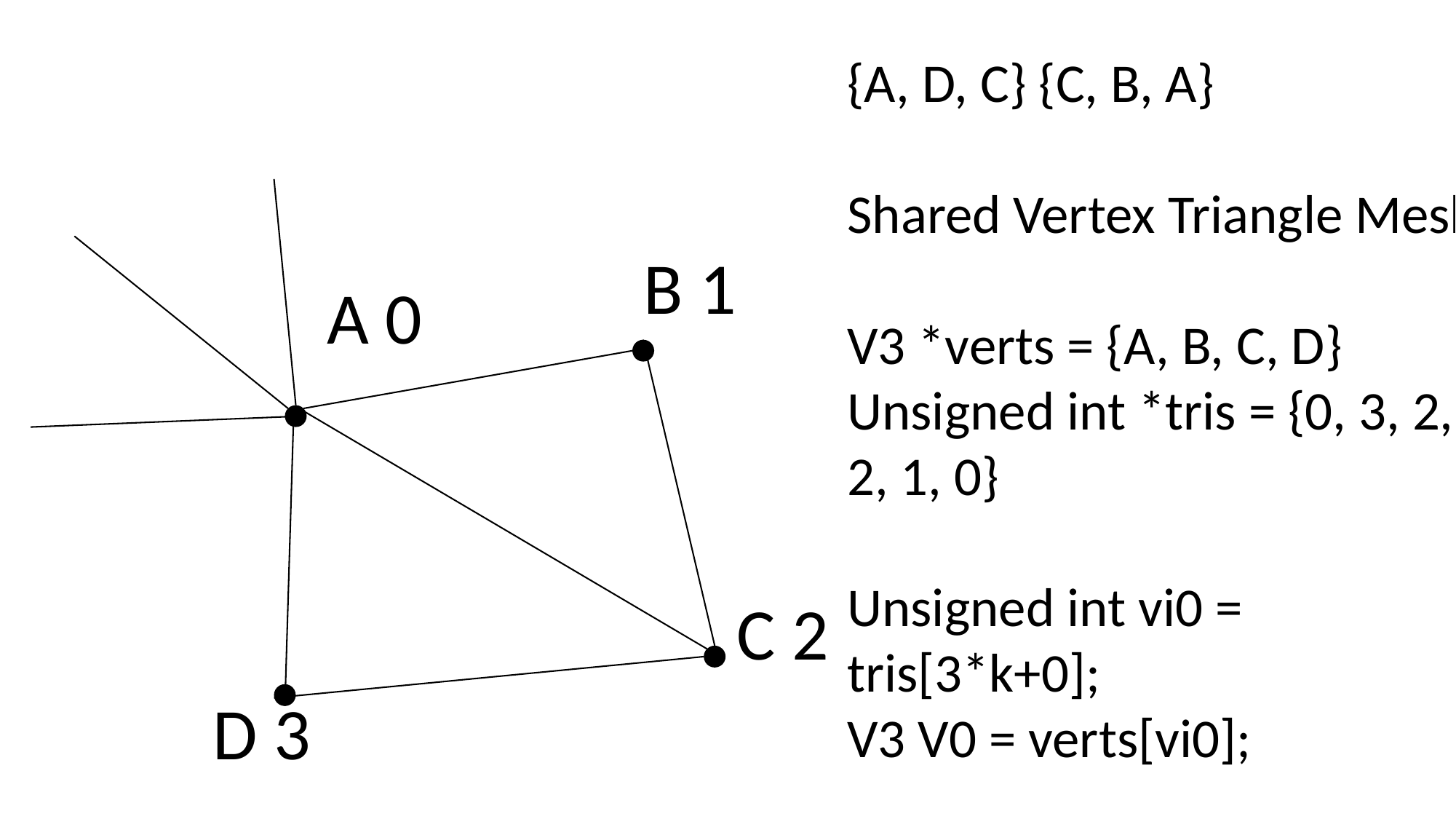

{A, D, C} {C, B, A}

Shared Vertex Triangle Mesh

V3 *verts = {A, B, C, D}
Unsigned int *tris = {0, 3, 2, 2, 1, 0}

Unsigned int vi0 = tris[3*k+0];
V3 V0 = verts[vi0];

B 1
A 0

C 2

D 3